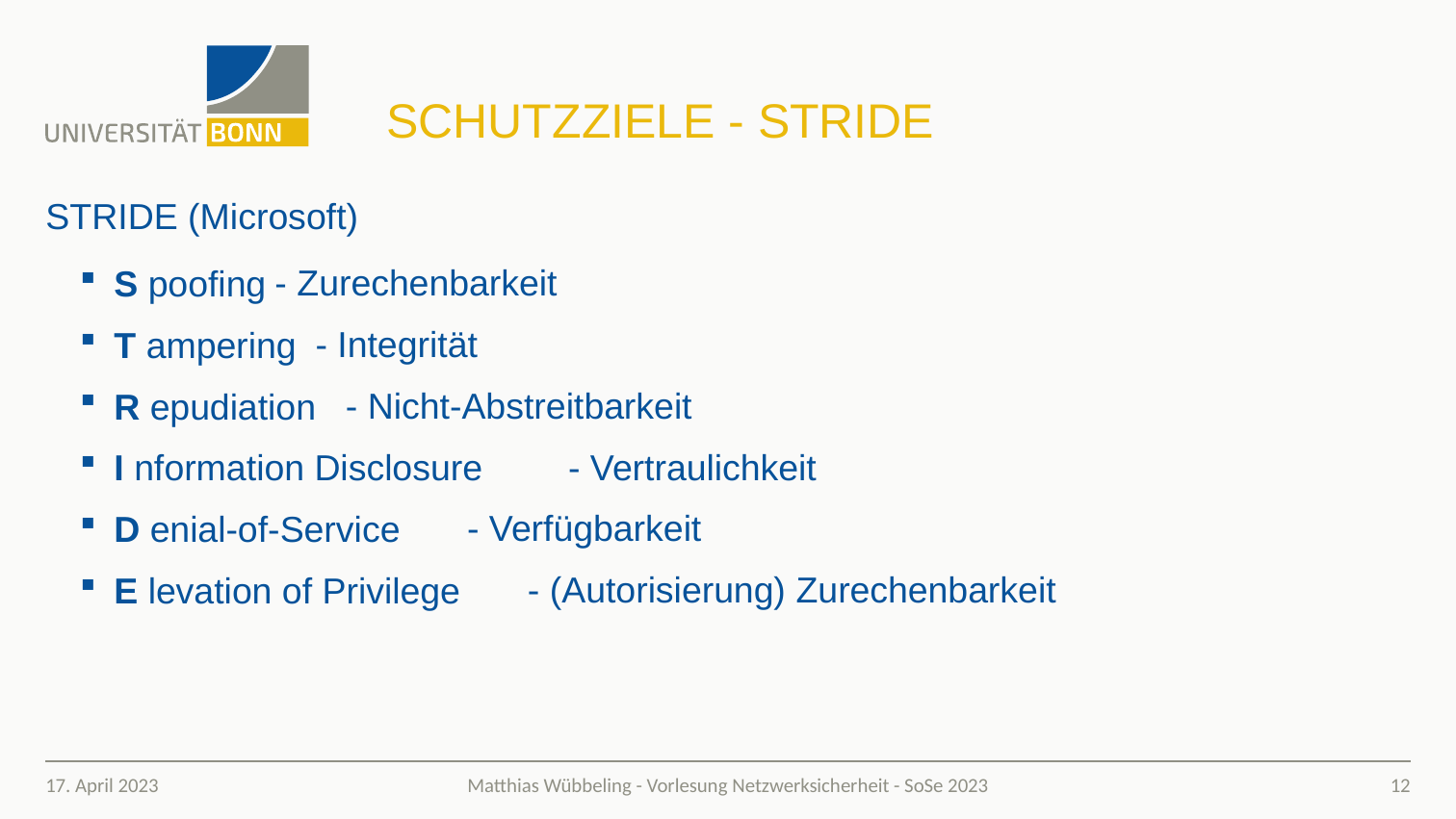

# Schutzziele - STRIDE
STRIDE (Microsoft)
S poofing
T ampering
R epudiation
I nformation Disclosure
D enial-of-Service
E levation of Privilege

- Zurechenbarkeit
    - Integrität
       - Nicht-Abstreitbarkeit
                             - Vertraulichkeit
                   - Verfügbarkeit
                         - (Autorisierung) Zurechenbarkeit
17. April 2023
12
Matthias Wübbeling - Vorlesung Netzwerksicherheit - SoSe 2023